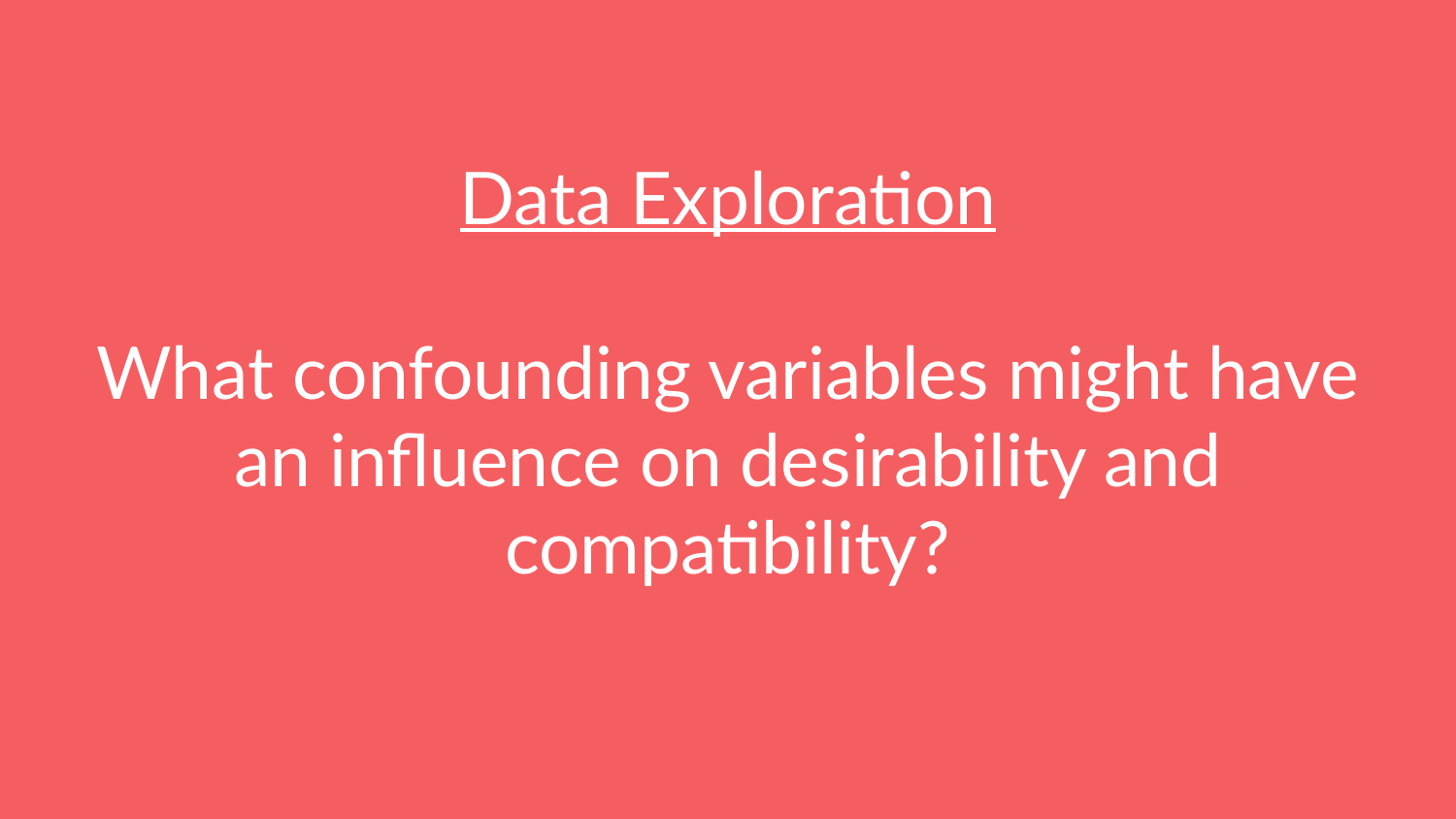

# Data Exploration

What confounding variables might have an influence on desirability and compatibility?